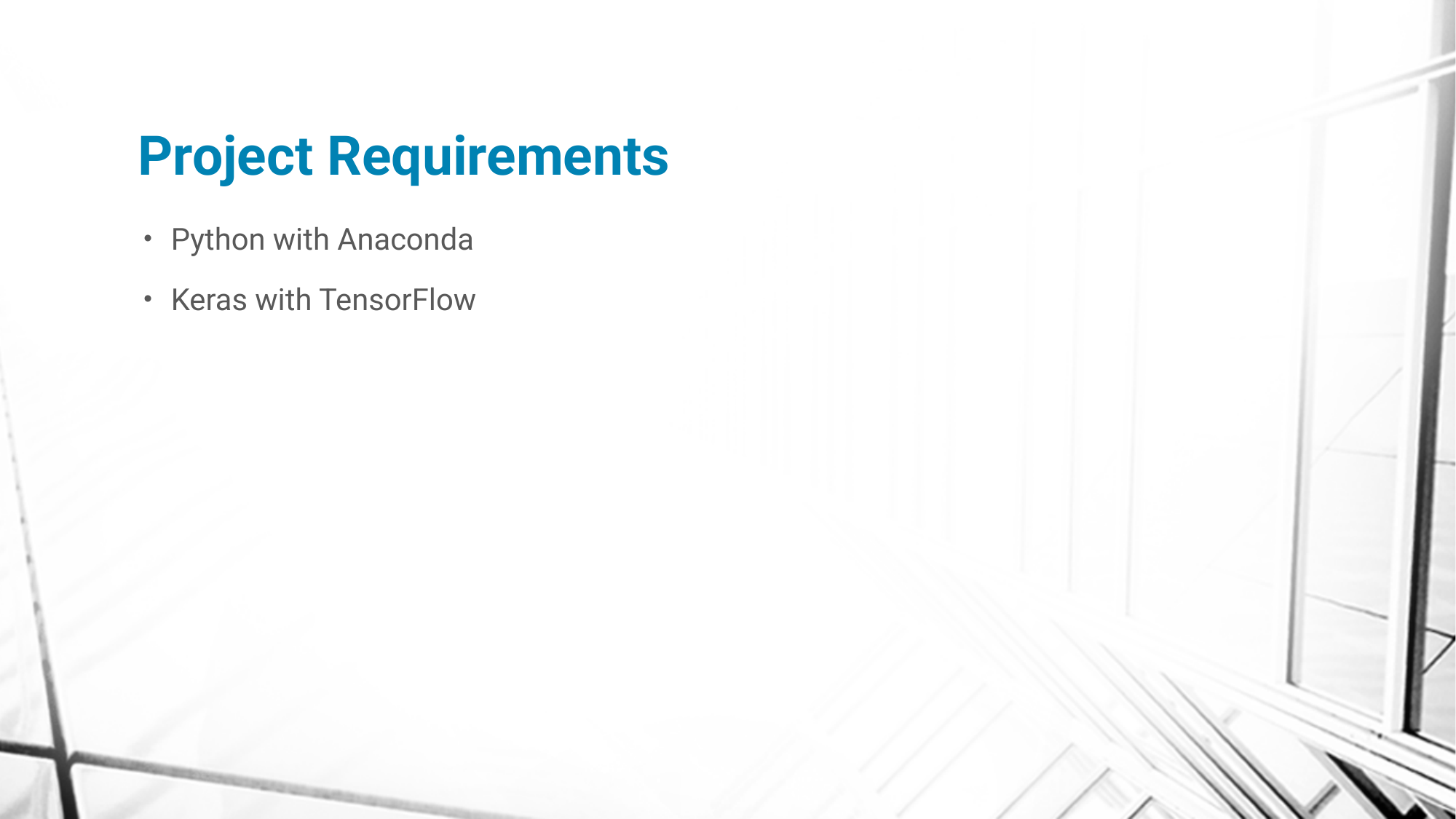

# Project Requirements
Python with Anaconda
Keras with TensorFlow